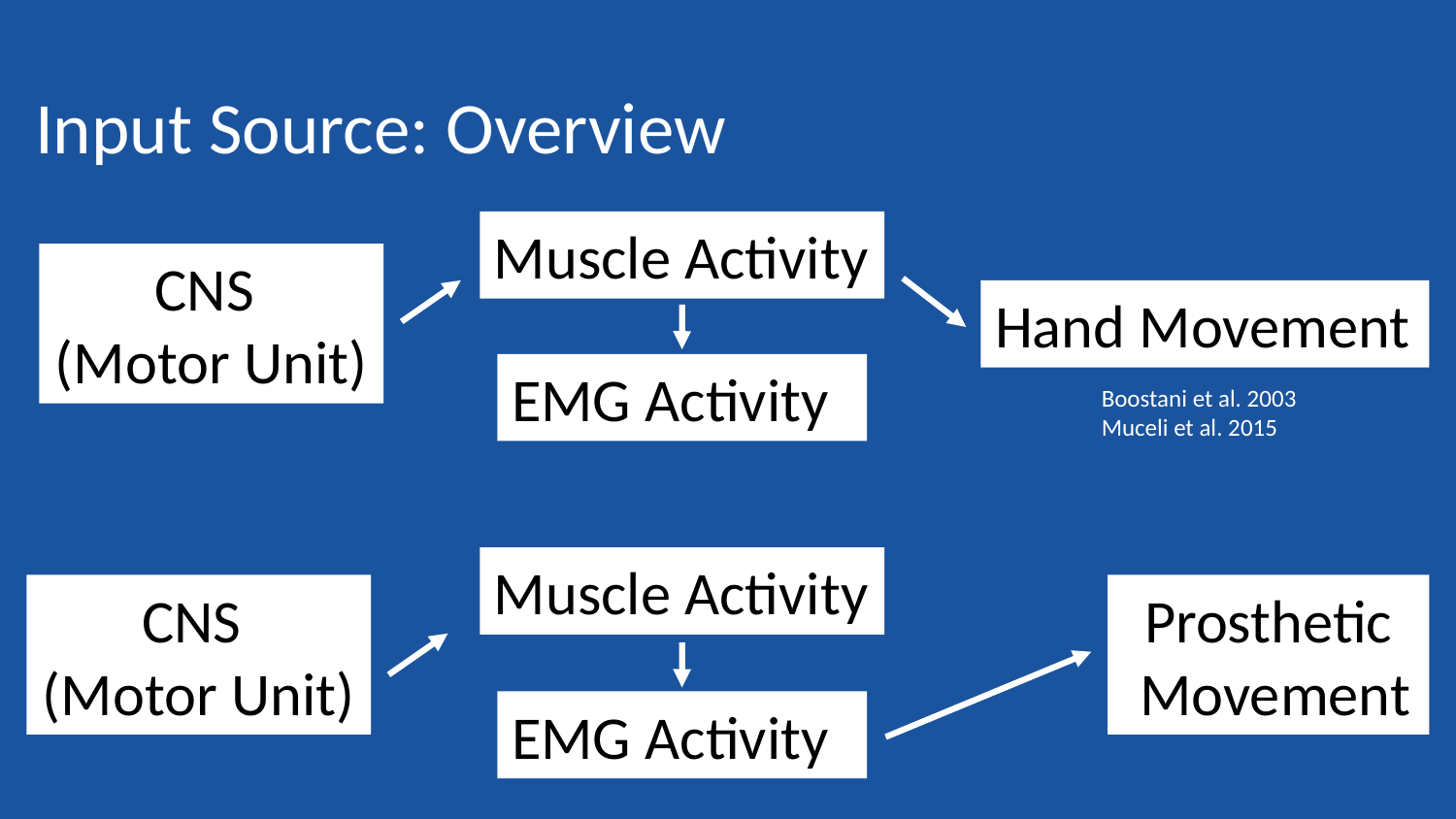

# Input Source: Overview
Muscle Activity
CNS
(Motor Unit)
Hand Movement
EMG Activity
Boostani et al. 2003
Muceli et al. 2015
Muscle Activity
CNS
(Motor Unit)
Prosthetic
 Movement
EMG Activity